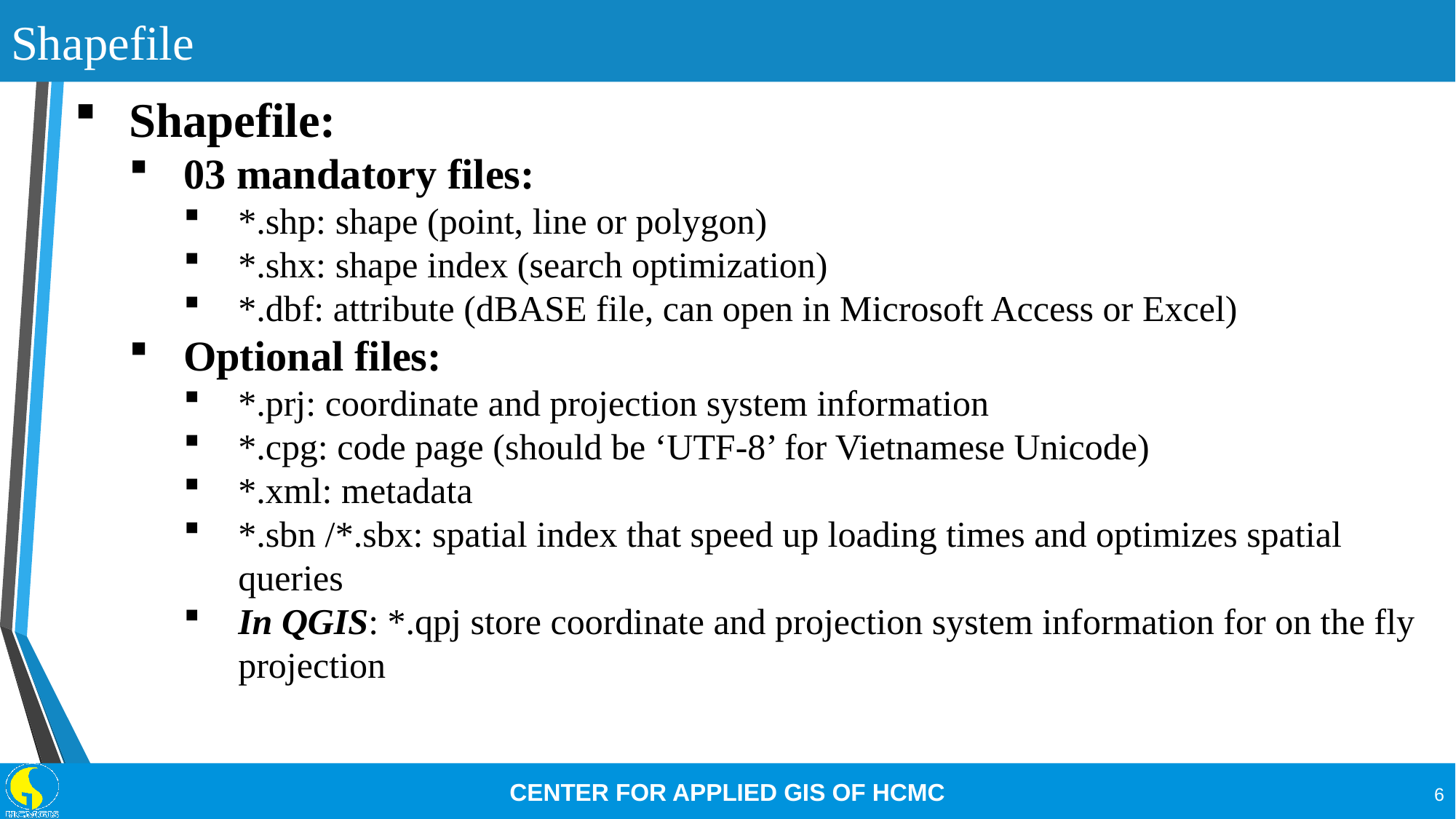

# Shapefile
Shapefile:
03 mandatory files:
*.shp: shape (point, line or polygon)
*.shx: shape index (search optimization)
*.dbf: attribute (dBASE file, can open in Microsoft Access or Excel)
Optional files:
*.prj: coordinate and projection system information
*.cpg: code page (should be ‘UTF-8’ for Vietnamese Unicode)
*.xml: metadata
*.sbn /*.sbx: spatial index that speed up loading times and optimizes spatial queries
In QGIS: *.qpj store coordinate and projection system information for on the fly projection
6